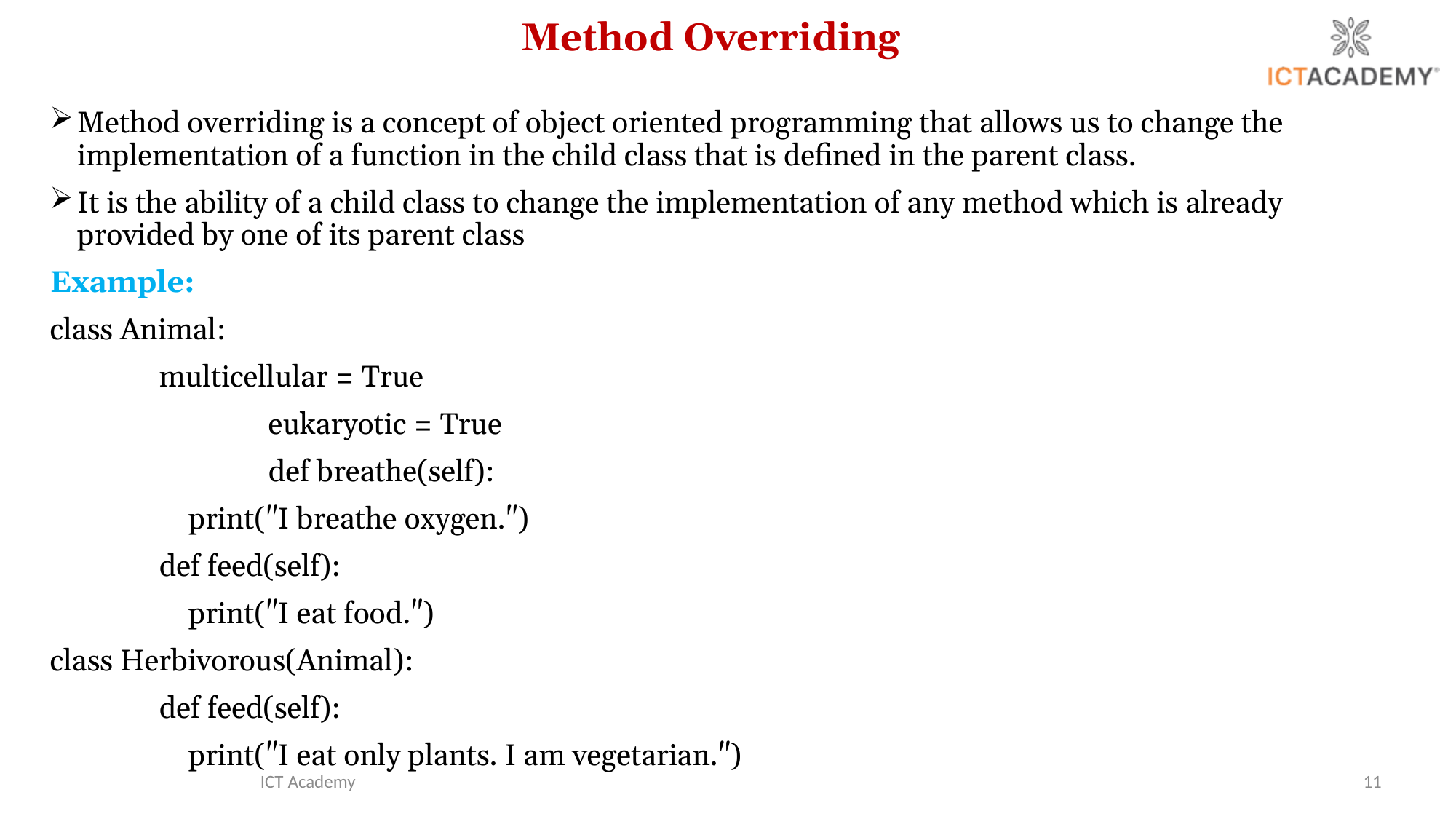

# Method Overriding

Method overriding is a concept of object oriented programming that allows us to change the implementation of a function in the child class that is defined in the parent class.
It is the ability of a child class to change the implementation of any method which is already provided by one of its parent class
Example:
class Animal:
	multicellular = True
		eukaryotic = True
		def breathe(self):
	    print("I breathe oxygen.")
    	def feed(self):
	    print("I eat food.")
class Herbivorous(Animal):
	def feed(self):
	    print("I eat only plants. I am vegetarian.")
ICT Academy
11